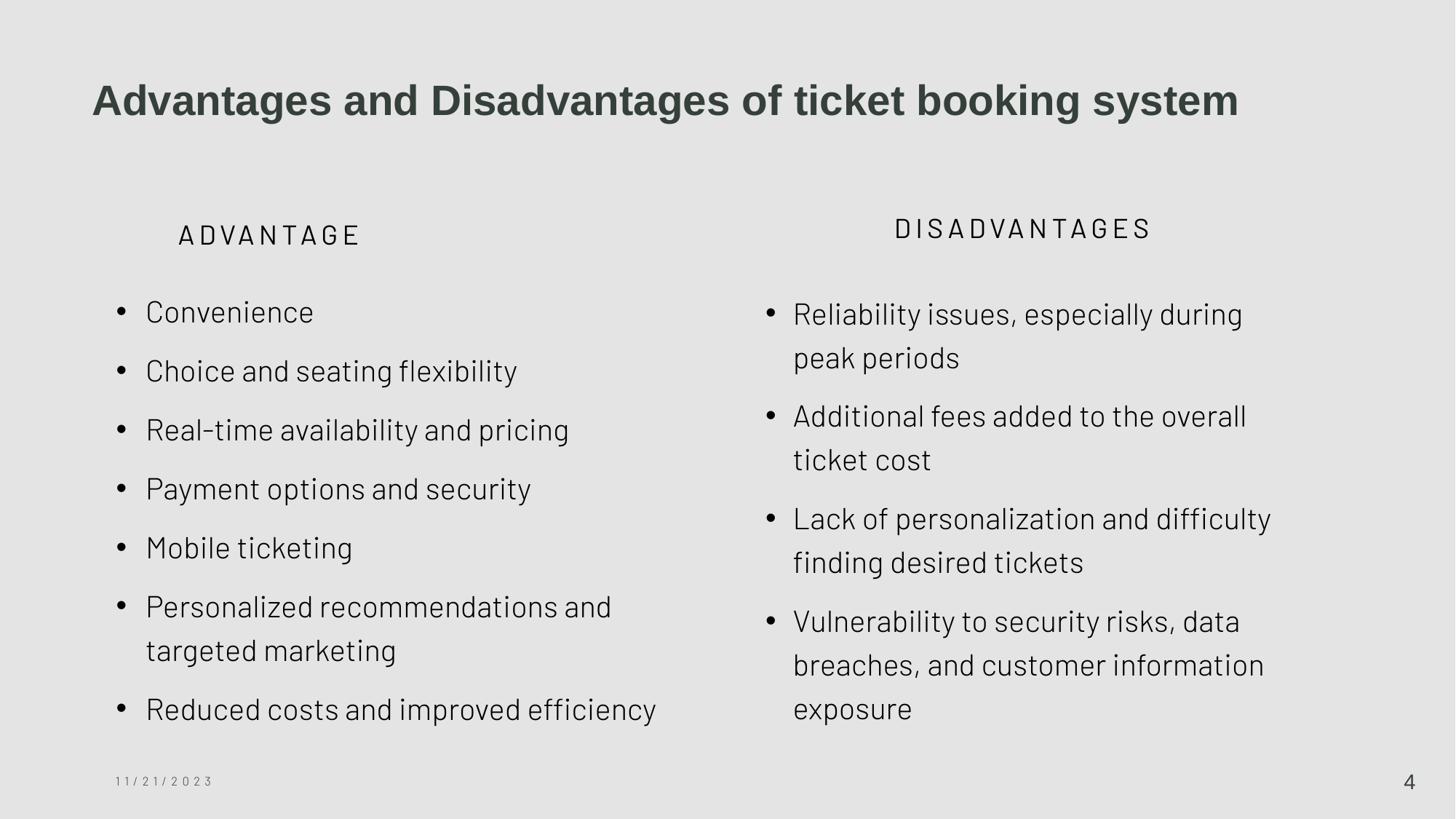

# Advantages and Disadvantages of ticket booking system
Disadvantages
Advantage
Convenience
Choice and seating flexibility
Real-time availability and pricing
Payment options and security
Mobile ticketing
Personalized recommendations and targeted marketing
Reduced costs and improved efficiency

Reliability issues, especially during peak periods
Additional fees added to the overall ticket cost
Lack of personalization and difficulty finding desired tickets
Vulnerability to security risks, data breaches, and customer information exposure

11/21/2023
4